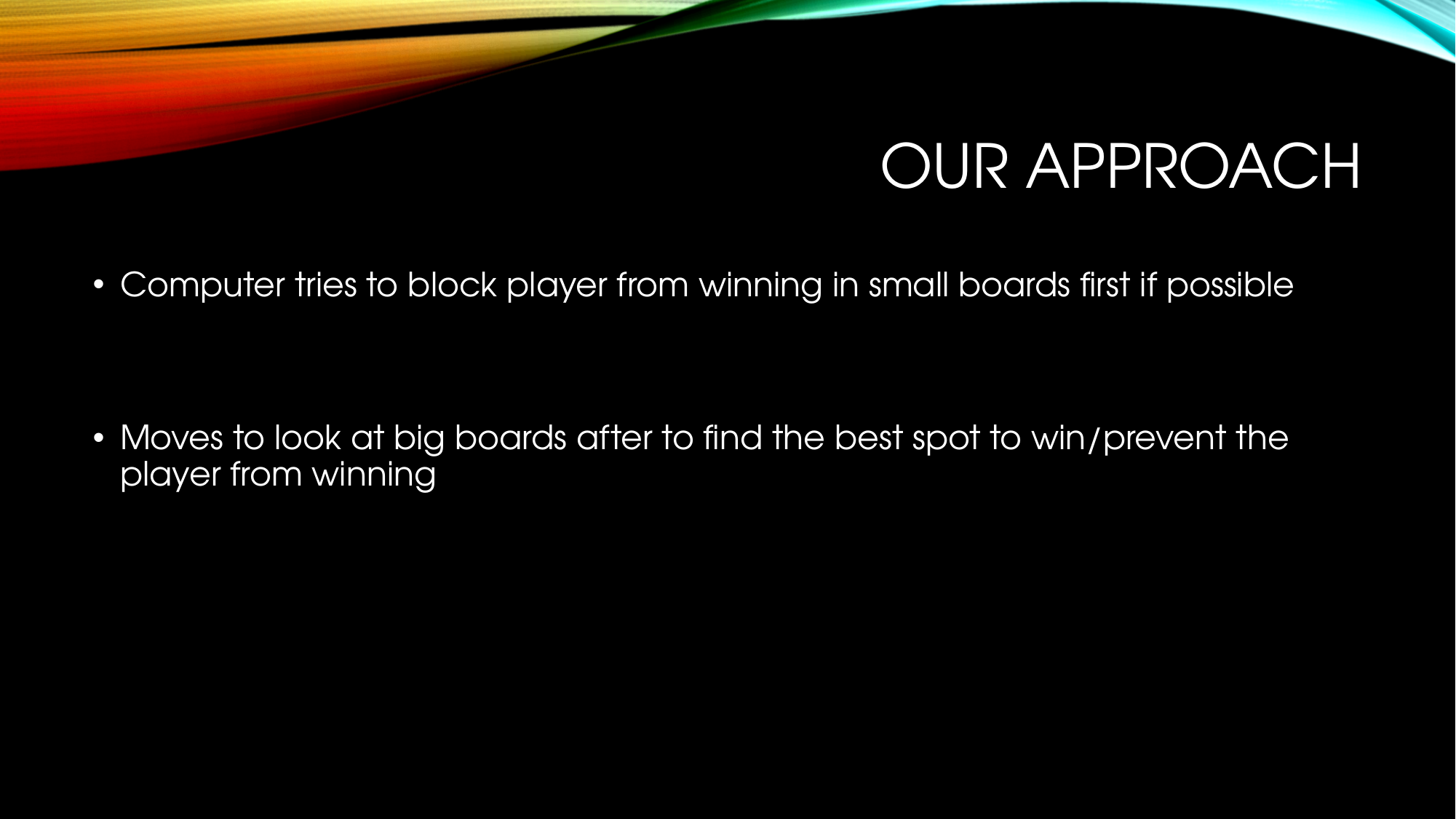

# Our approach
Computer tries to block player from winning in small boards first if possible

Moves to look at big boards after to find the best spot to win/prevent the player from winning